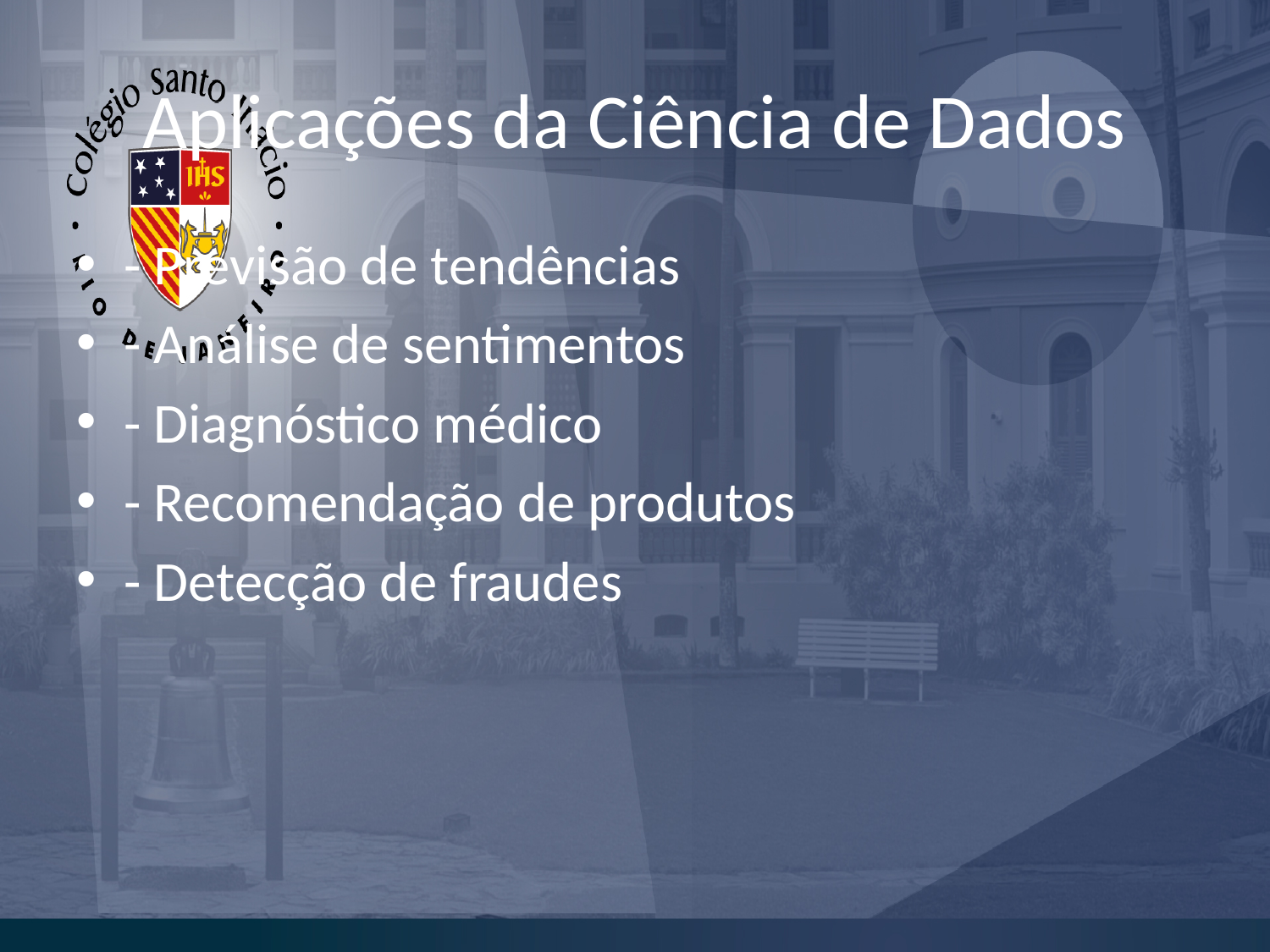

# Aplicações da Ciência de Dados
- Previsão de tendências
- Análise de sentimentos
- Diagnóstico médico
- Recomendação de produtos
- Detecção de fraudes